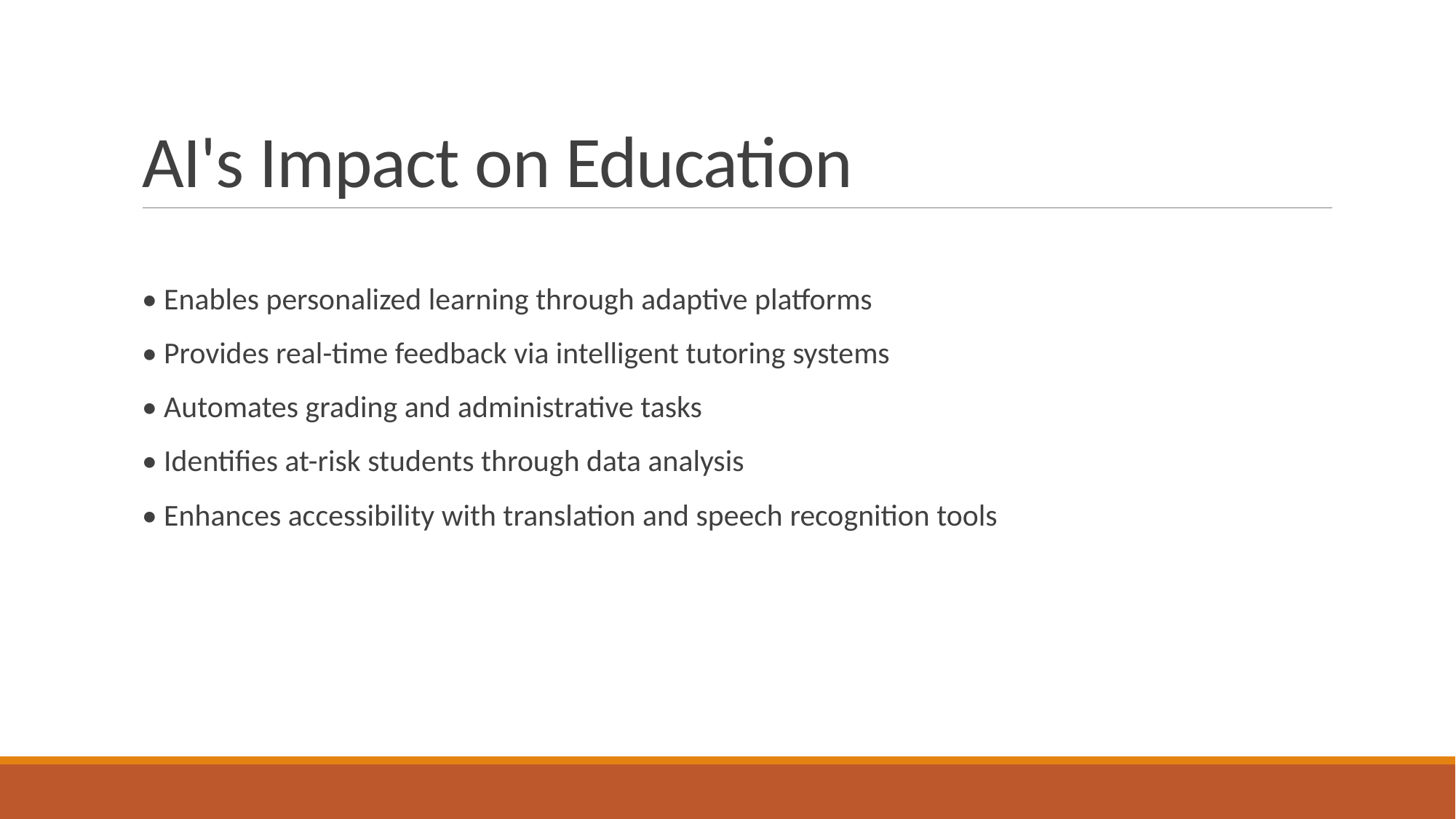

# AI's Impact on Education

• Enables personalized learning through adaptive platforms
• Provides real-time feedback via intelligent tutoring systems
• Automates grading and administrative tasks
• Identifies at-risk students through data analysis
• Enhances accessibility with translation and speech recognition tools